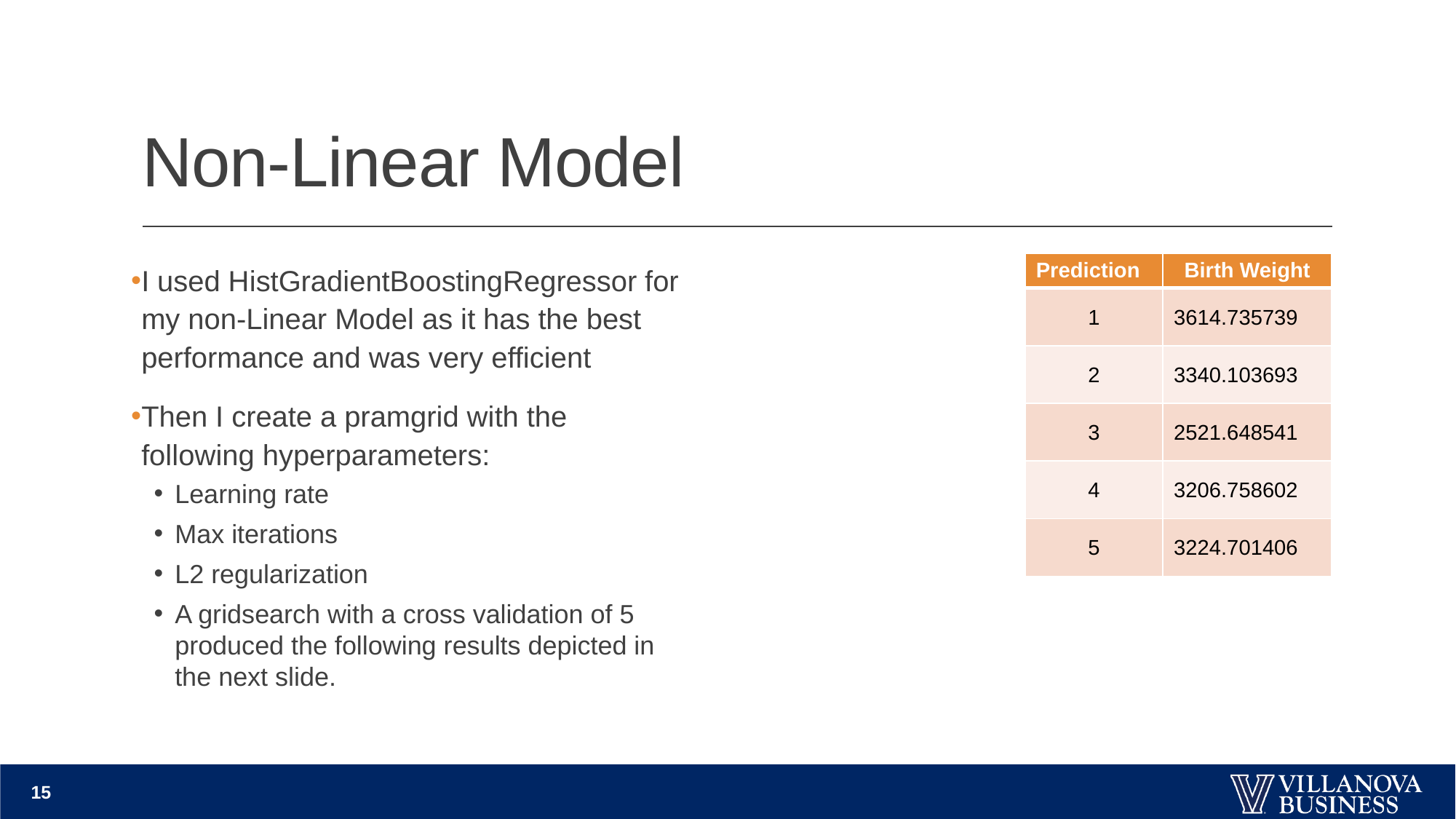

# Non-Linear Model
I used HistGradientBoostingRegressor for my non-Linear Model as it has the best performance and was very efficient
Then I create a pramgrid with the following hyperparameters:
Learning rate
Max iterations
L2 regularization
A gridsearch with a cross validation of 5 produced the following results depicted in the next slide.
| Prediction | Birth Weight |
| --- | --- |
| 1 | 3614.735739 |
| 2 | 3340.103693 |
| 3 | 2521.648541 |
| 4 | 3206.758602 |
| 5 | 3224.701406 |
15